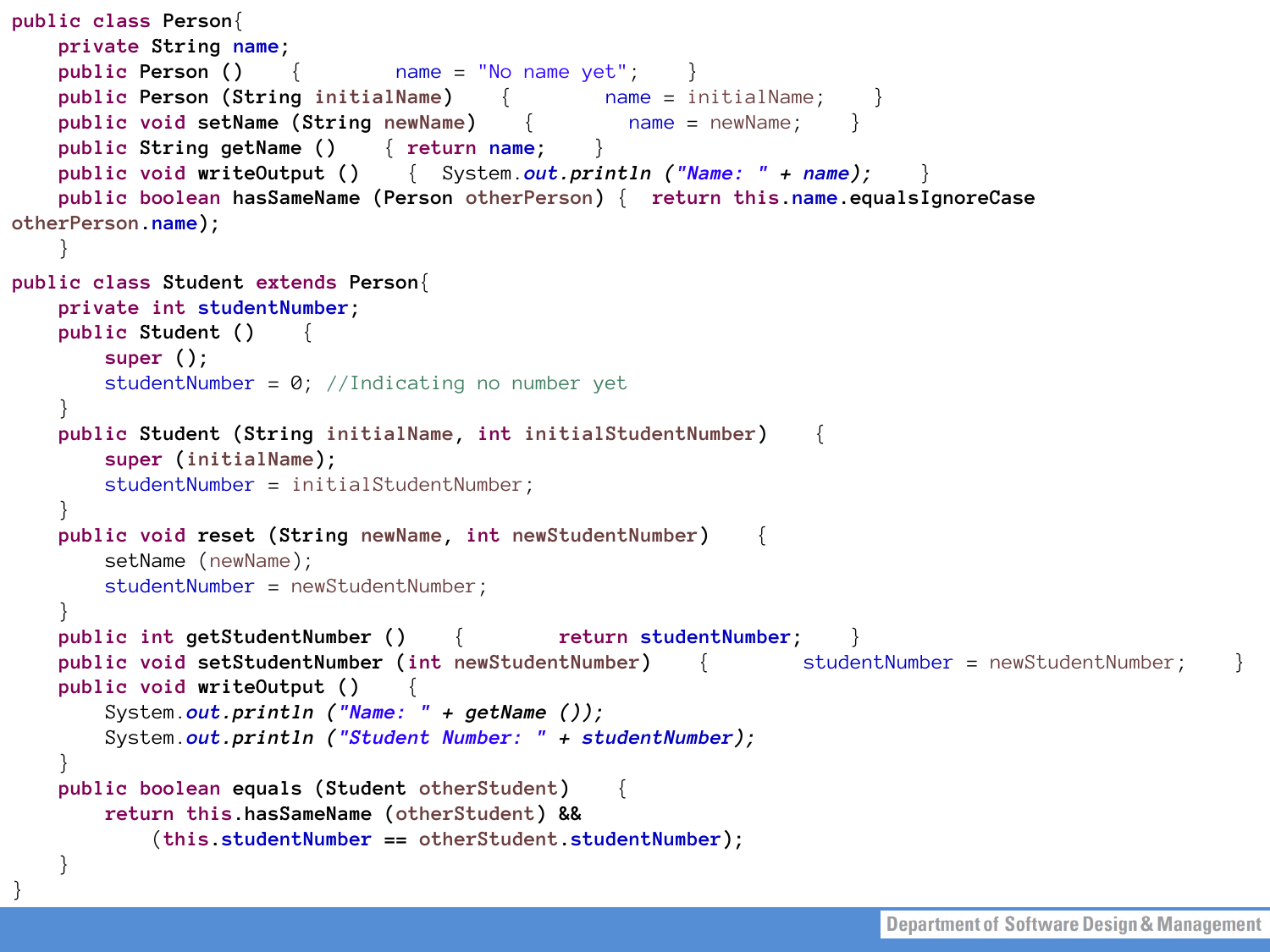

public class Person{
    private String name;
    public Person ()    {        name = "No name yet";    }
    public Person (String initialName)    {        name = initialName;    }
    public void setName (String newName)    {        name = newName;    }
    public String getName ()    { return name;    }
    public void writeOutput ()    {  System.out.println ("Name: " + name);    }
    public boolean hasSameName (Person otherPerson) {  return this.name.equalsIgnoreCase otherPerson.name);
    }
}
public class Student extends Person{
    private int studentNumber;
    public Student ()    {
        super ();
        studentNumber = 0; //Indicating no number yet
    }
    public Student (String initialName, int initialStudentNumber)    {
        super (initialName);
        studentNumber = initialStudentNumber;
    }
    public void reset (String newName, int newStudentNumber)    {
        setName (newName);
        studentNumber = newStudentNumber;
    }
    public int getStudentNumber ()    {        return studentNumber;    }
    public void setStudentNumber (int newStudentNumber)    {        studentNumber = newStudentNumber;    }
    public void writeOutput ()    {
        System.out.println ("Name: " + getName ());
        System.out.println ("Student Number: " + studentNumber);
    }
    public boolean equals (Student otherStudent)    {
        return this.hasSameName (otherStudent) &&
            (this.studentNumber == otherStudent.studentNumber);
    }
}